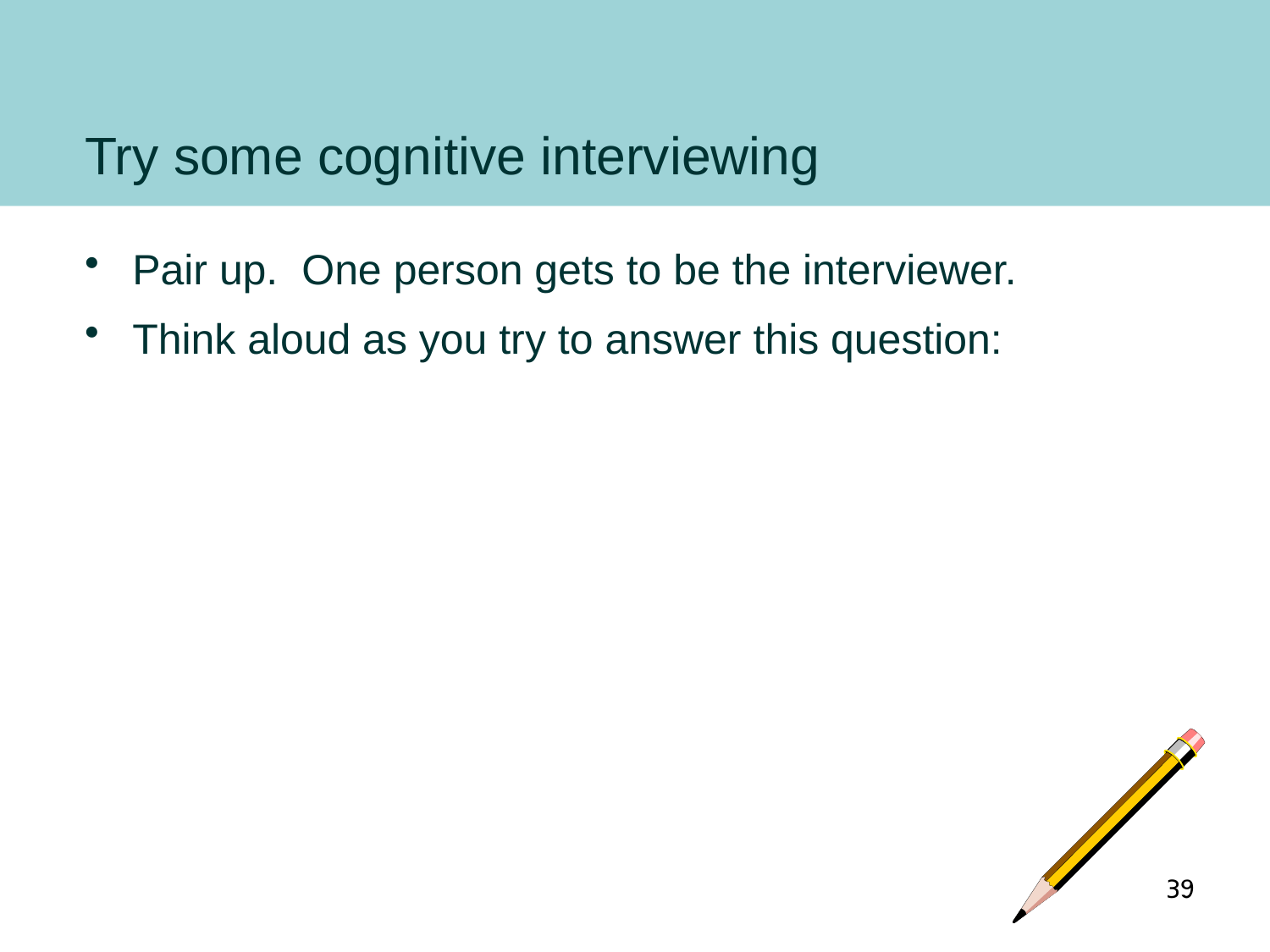

# Try some cognitive interviewing
Pair up.  One person gets to be the interviewer.
Think aloud as you try to answer this question:
39